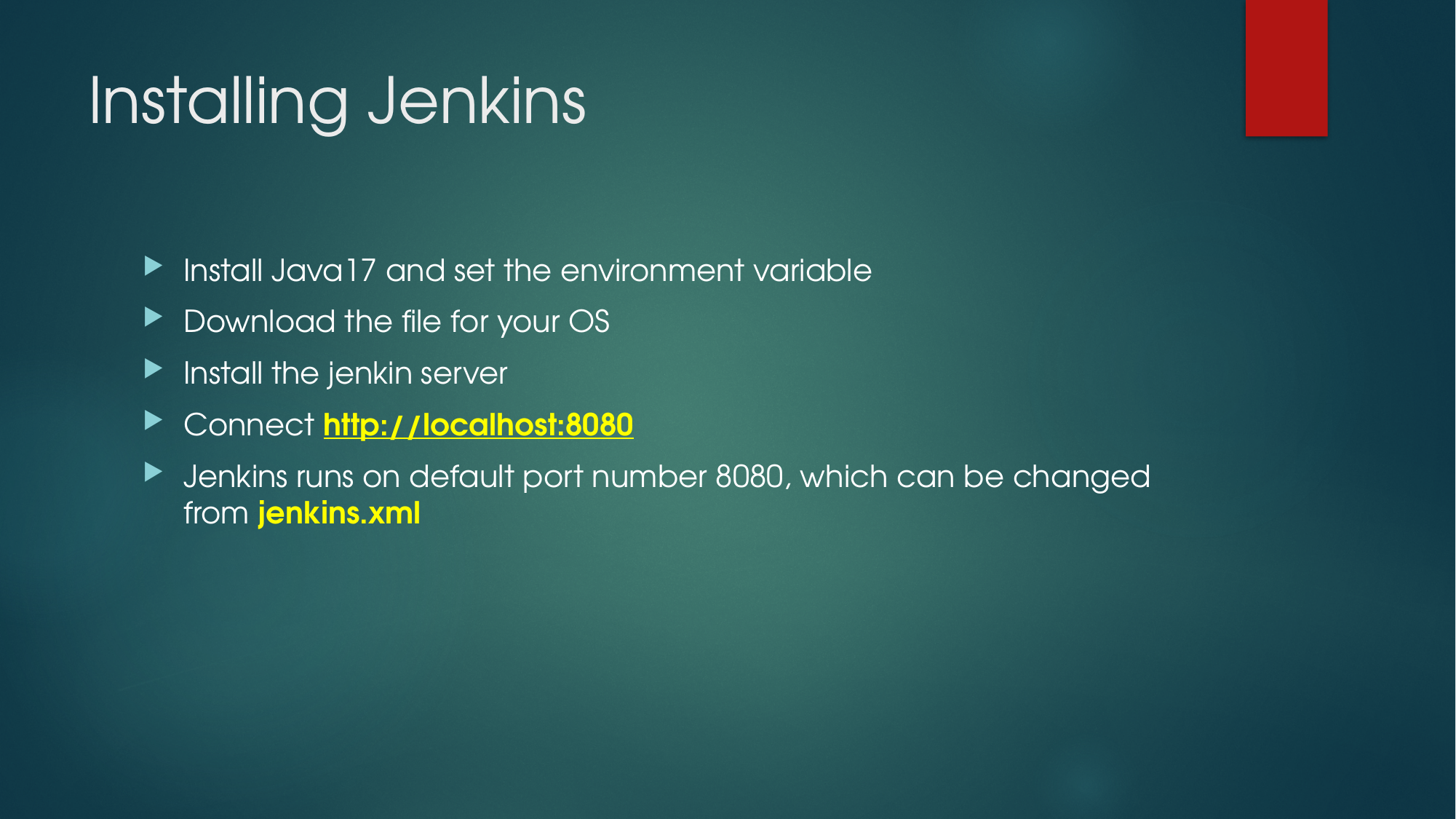

# Installing Jenkins
Install Java17 and set the environment variable
Download the file for your OS
Install the jenkin server
Connect http://localhost:8080
Jenkins runs on default port number 8080, which can be changed from jenkins.xml